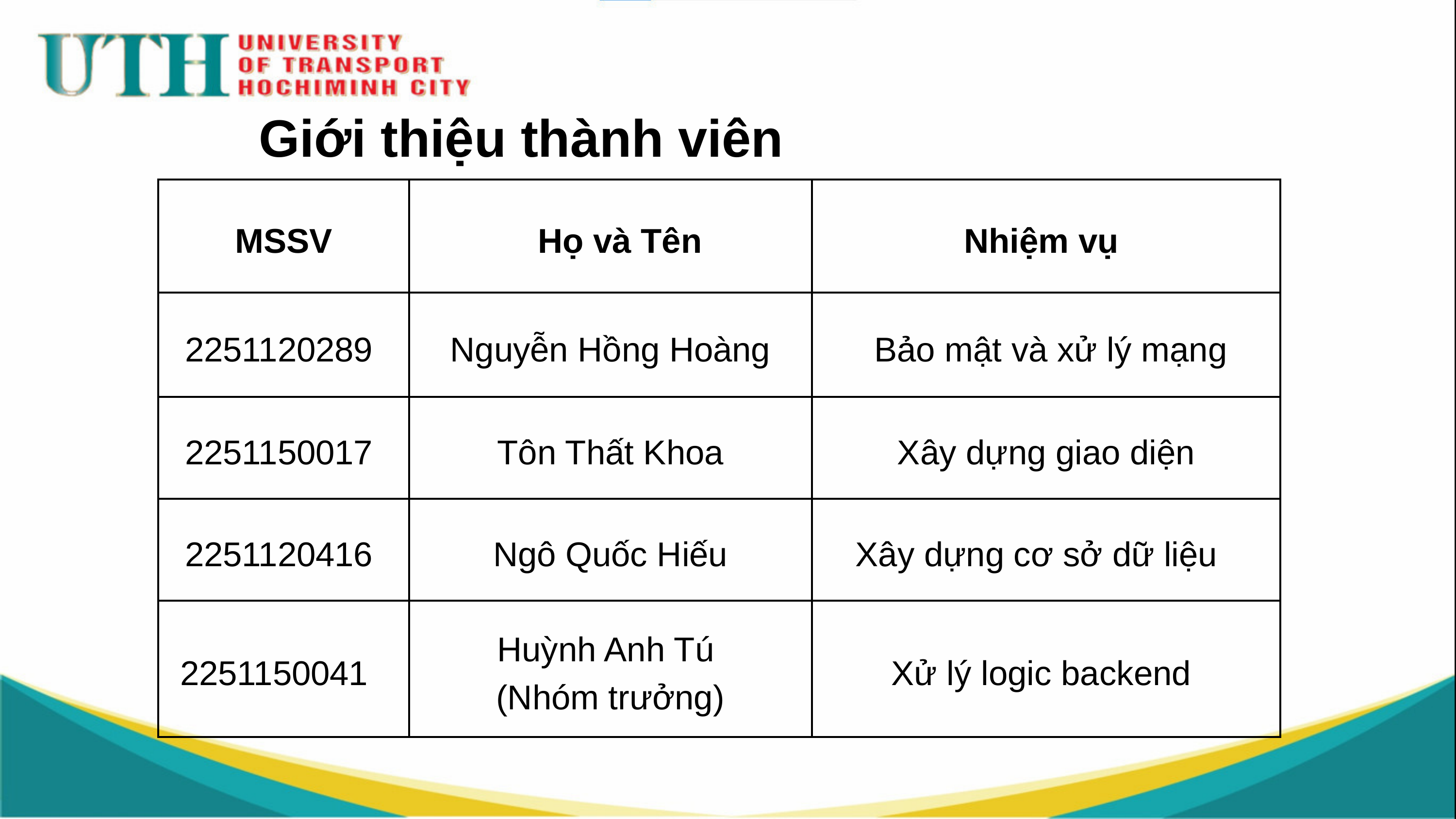

Giới thiệu thành viên
| MSSV | Họ và Tên | Nhiệm vụ |
| --- | --- | --- |
| 2251120289 | Nguyễn Hồng Hoàng | Bảo mật và xử lý mạng |
| 2251150017 | Tôn Thất Khoa | Xây dựng giao diện |
| 2251120416 | Ngô Quốc Hiếu | Xây dựng cơ sở dữ liệu |
| 2251150041 | Huỳnh Anh Tú (Nhóm trưởng) | Xử lý logic backend |